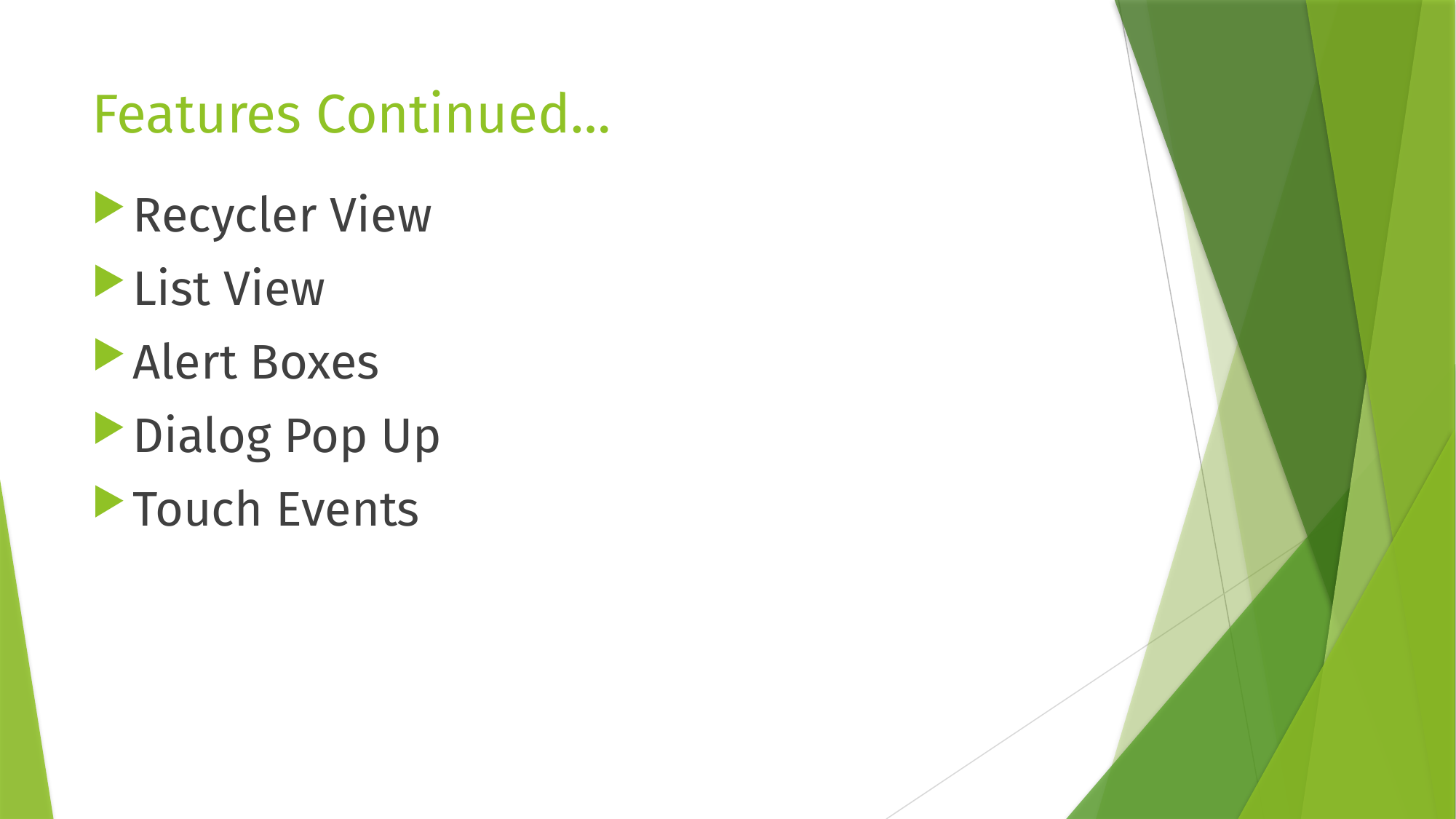

# Features Continued…
Recycler View
List View
Alert Boxes
Dialog Pop Up
Touch Events